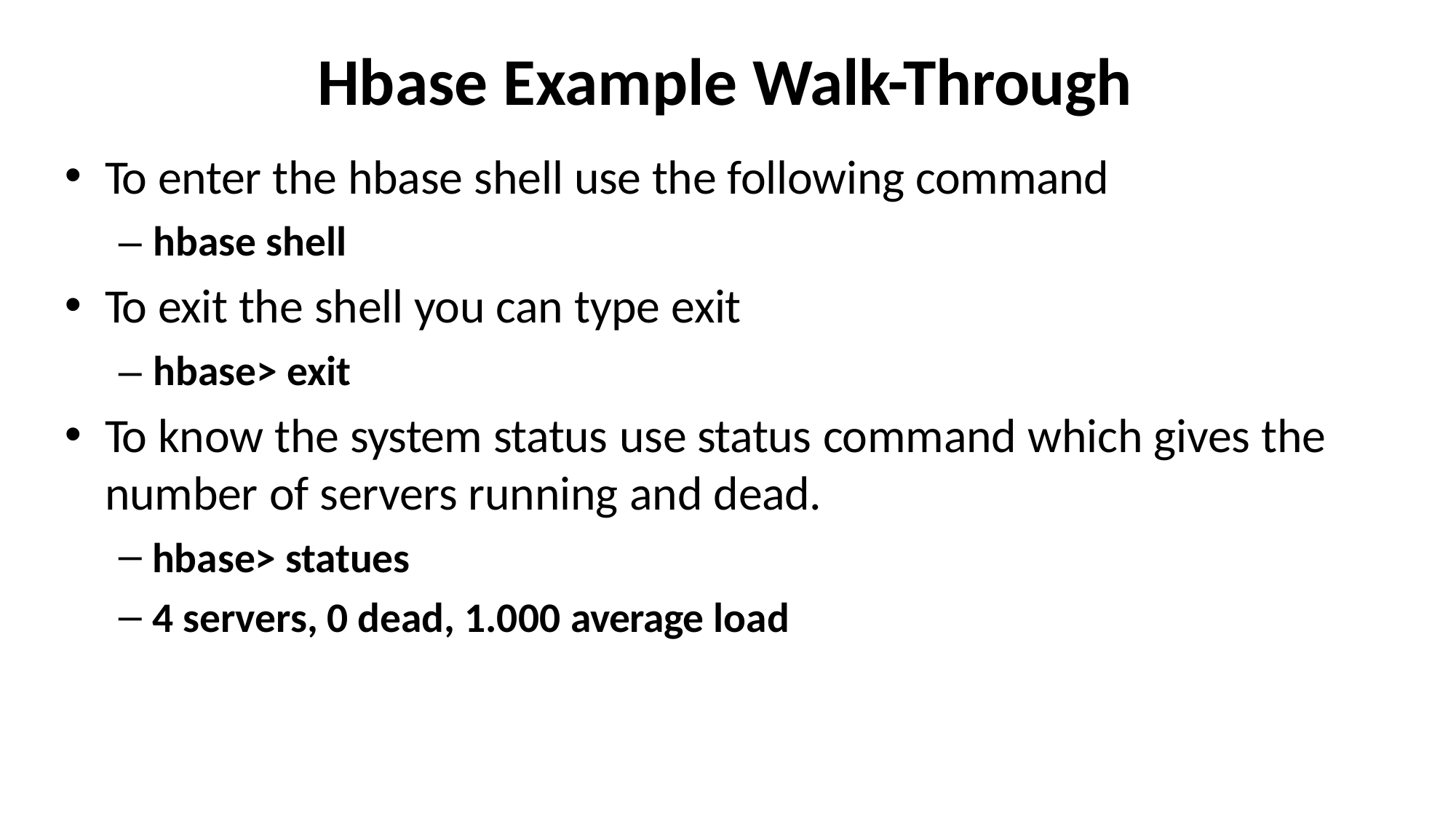

# Hbase Example Walk-Through
To enter the hbase shell use the following command
– hbase shell
To exit the shell you can type exit
– hbase> exit
To know the system status use status command which gives the  number of servers running and dead.
hbase> statues
4 servers, 0 dead, 1.000 average load